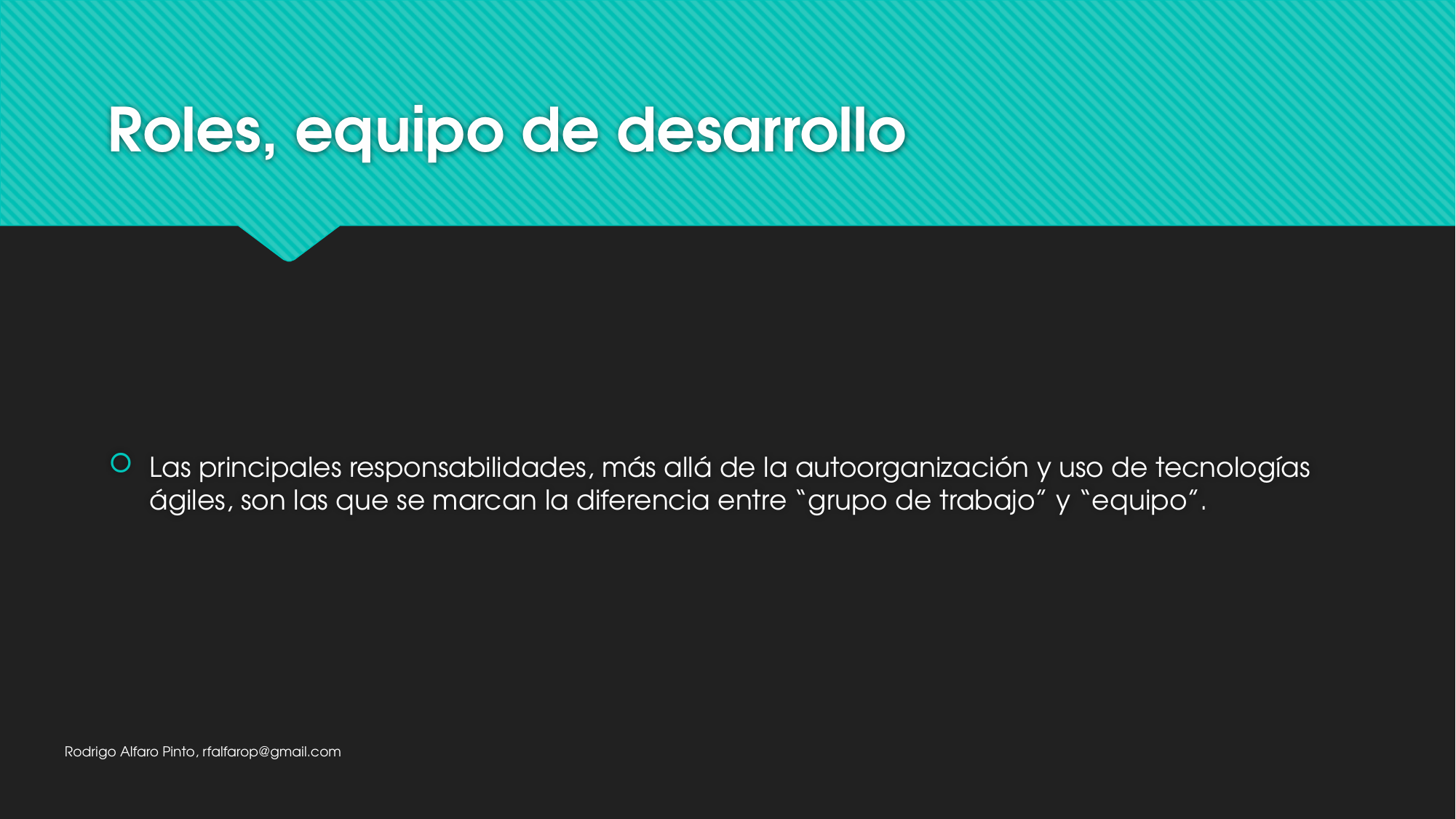

# Roles, equipo de desarrollo
Las principales responsabilidades, más allá de la autoorganización y uso de tecnologías ágiles, son las que se marcan la diferencia entre “grupo de trabajo” y “equipo”.
Rodrigo Alfaro Pinto, rfalfarop@gmail.com